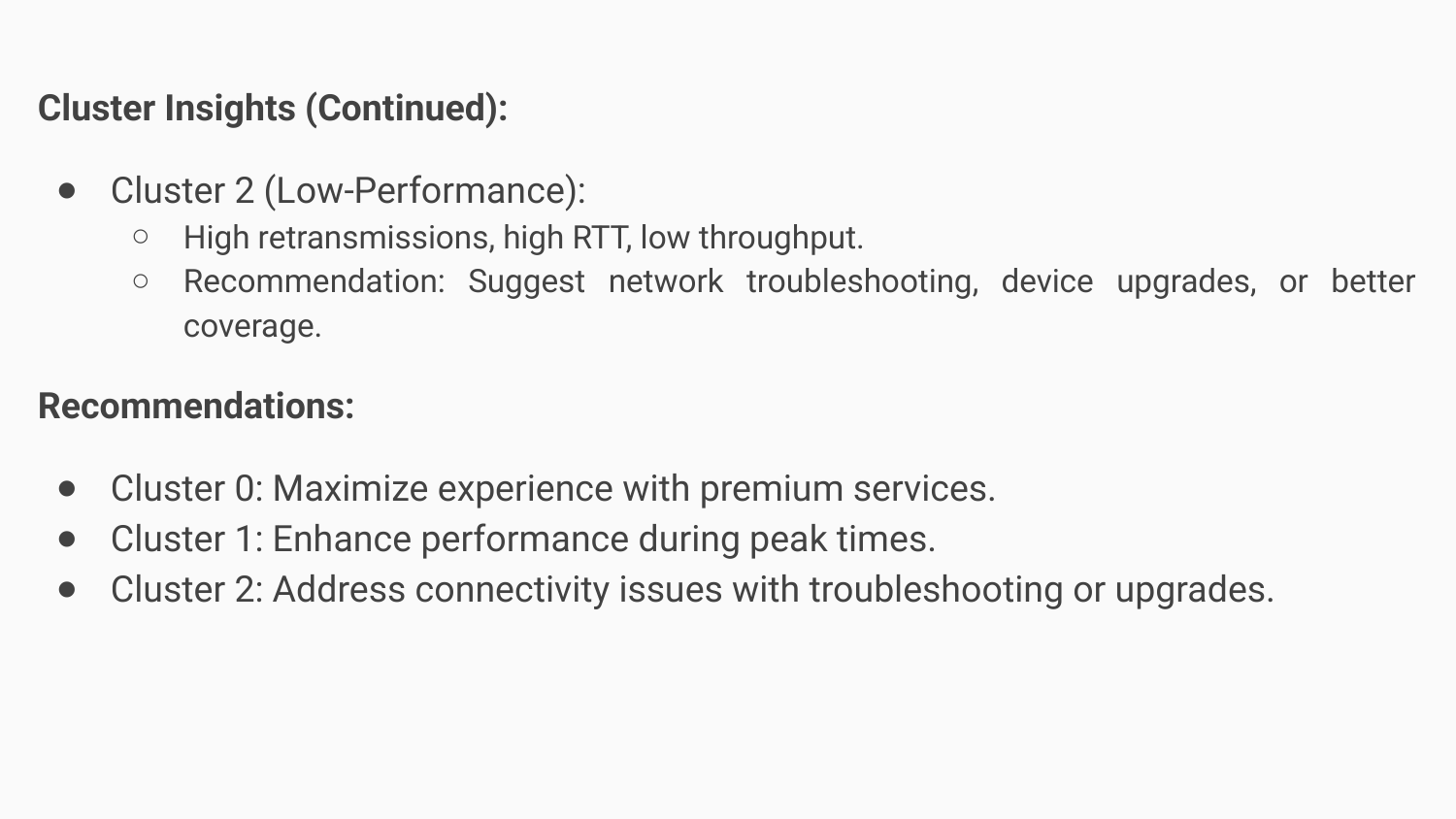

Cluster Insights (Continued):
Cluster 2 (Low-Performance):
High retransmissions, high RTT, low throughput.
Recommendation: Suggest network troubleshooting, device upgrades, or better coverage.
Recommendations:
Cluster 0: Maximize experience with premium services.
Cluster 1: Enhance performance during peak times.
Cluster 2: Address connectivity issues with troubleshooting or upgrades.